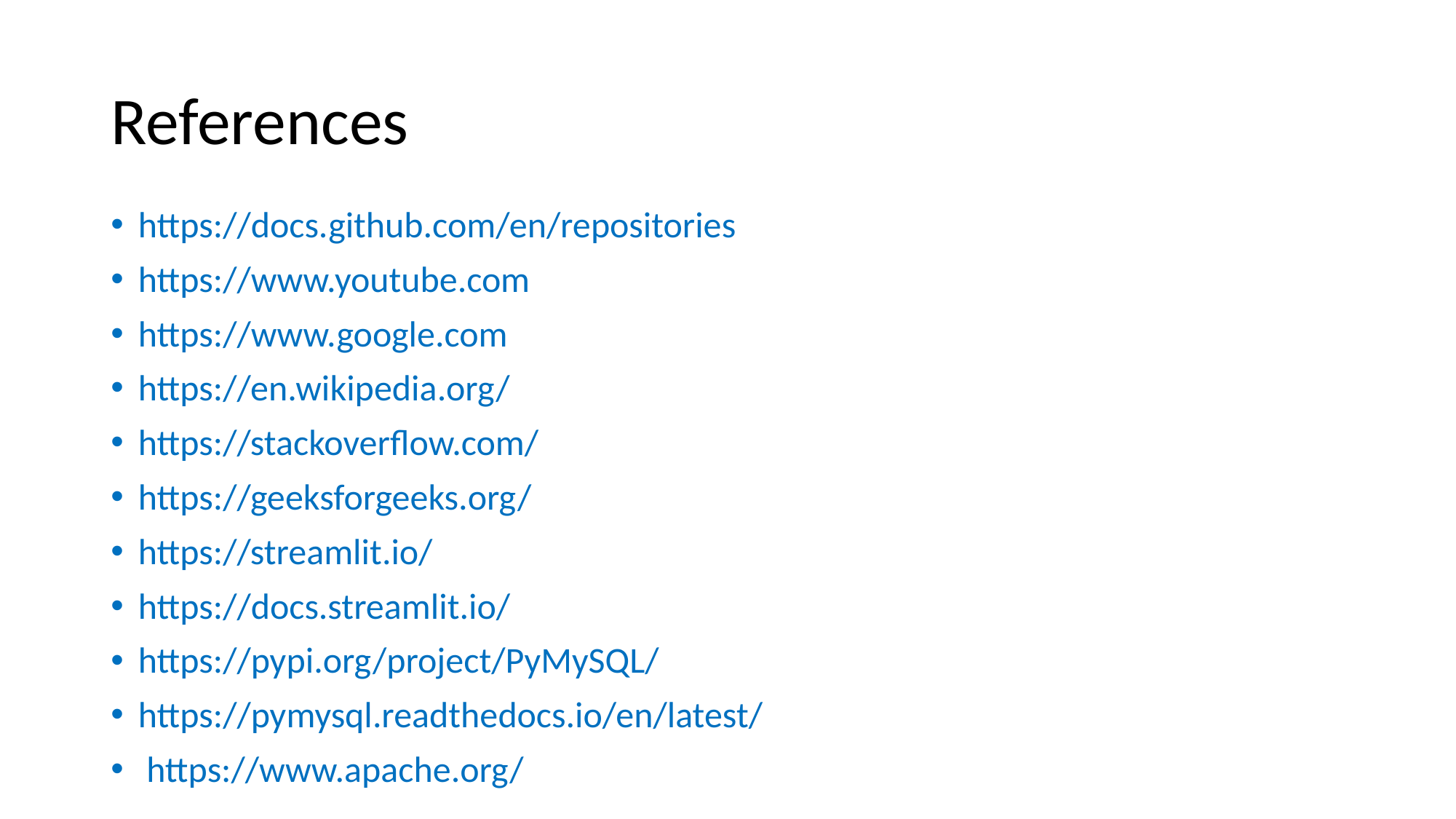

# References

https://docs.github.com/en/repositories
https://www.youtube.com
https://www.google.com
https://en.wikipedia.org/
https://stackoverflow.com/
https://geeksforgeeks.org/
https://streamlit.io/
https://docs.streamlit.io/
https://pypi.org/project/PyMySQL/
https://pymysql.readthedocs.io/en/latest/
 https://www.apache.org/